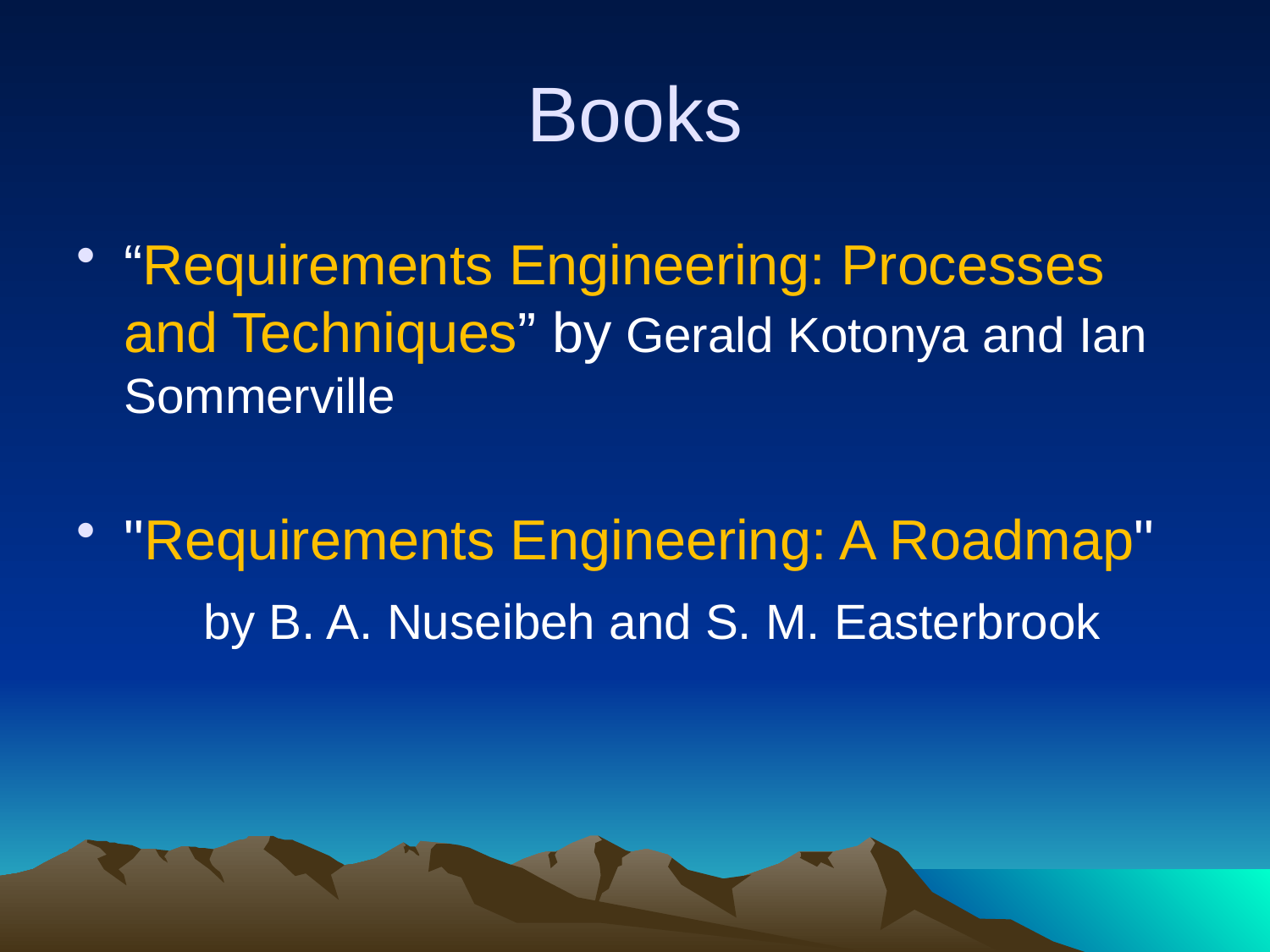

# Books
“Requirements Engineering: Processes and Techniques” by Gerald Kotonya and Ian Sommerville

"Requirements Engineering: A Roadmap"
	by B. A. Nuseibeh and S. M. Easterbrook